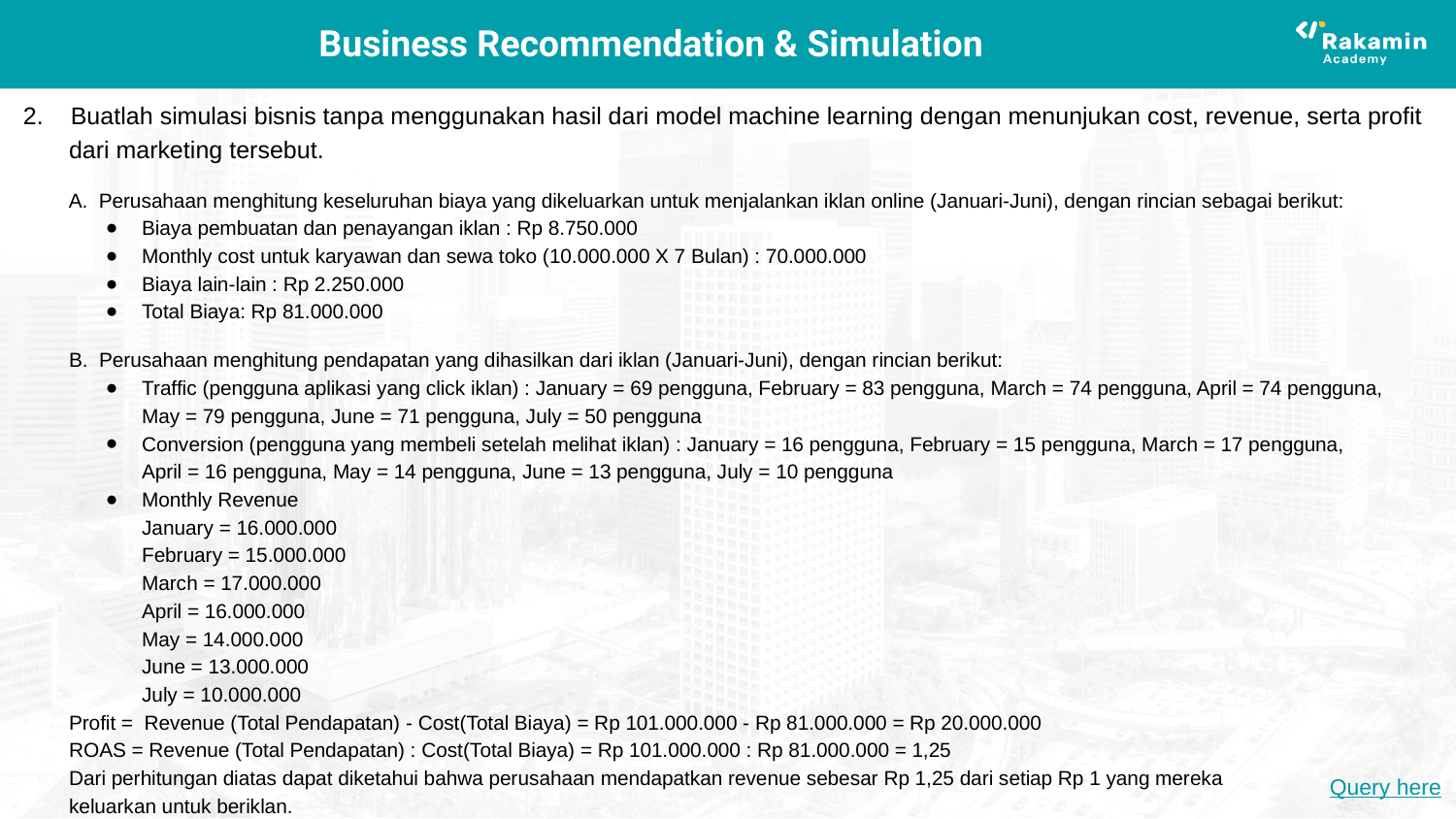

# Business Recommendation & Simulation
2.    Buatlah simulasi bisnis tanpa menggunakan hasil dari model machine learning dengan menunjukan cost, revenue, serta profit dari marketing tersebut.
A.  Perusahaan menghitung keseluruhan biaya yang dikeluarkan untuk menjalankan iklan online (Januari-Juni), dengan rincian sebagai berikut:
Biaya pembuatan dan penayangan iklan : Rp 8.750.000
Monthly cost untuk karyawan dan sewa toko (10.000.000 X 7 Bulan) : 70.000.000
Biaya lain-lain : Rp 2.250.000
Total Biaya: Rp 81.000.000
B.  Perusahaan menghitung pendapatan yang dihasilkan dari iklan (Januari-Juni), dengan rincian berikut:
Traffic (pengguna aplikasi yang click iklan) : January = 69 pengguna, February = 83 pengguna, March = 74 pengguna, April = 74 pengguna,
May = 79 pengguna, June = 71 pengguna, July = 50 pengguna
Conversion (pengguna yang membeli setelah melihat iklan) : January = 16 pengguna, February = 15 pengguna, March = 17 pengguna,
April = 16 pengguna, May = 14 pengguna, June = 13 pengguna, July = 10 pengguna
Monthly Revenue
January = 16.000.000
February = 15.000.000
March = 17.000.000
April = 16.000.000
May = 14.000.000
June = 13.000.000
July = 10.000.000
Profit =  Revenue (Total Pendapatan) - Cost(Total Biaya) = Rp 101.000.000 - Rp 81.000.000 = Rp 20.000.000
ROAS = Revenue (Total Pendapatan) : Cost(Total Biaya) = Rp 101.000.000 : Rp 81.000.000 = 1,25
Dari perhitungan diatas dapat diketahui bahwa perusahaan mendapatkan revenue sebesar Rp 1,25 dari setiap Rp 1 yang mereka
keluarkan untuk beriklan.
Query here